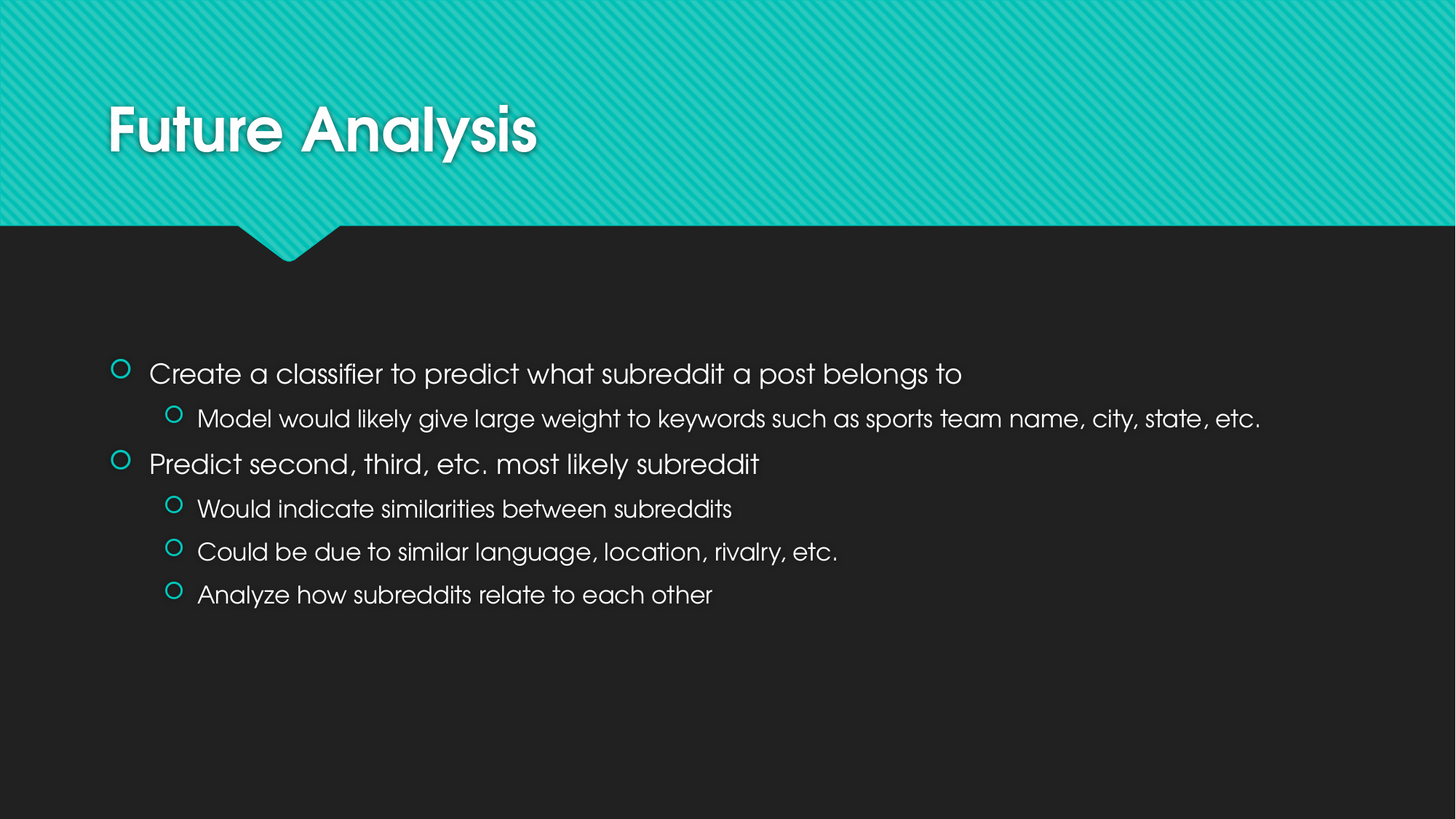

# Future Analysis
Create a classifier to predict what subreddit a post belongs to
Model would likely give large weight to keywords such as sports team name, city, state, etc.
Predict second, third, etc. most likely subreddit
Would indicate similarities between subreddits
Could be due to similar language, location, rivalry, etc.
Analyze how subreddits relate to each other